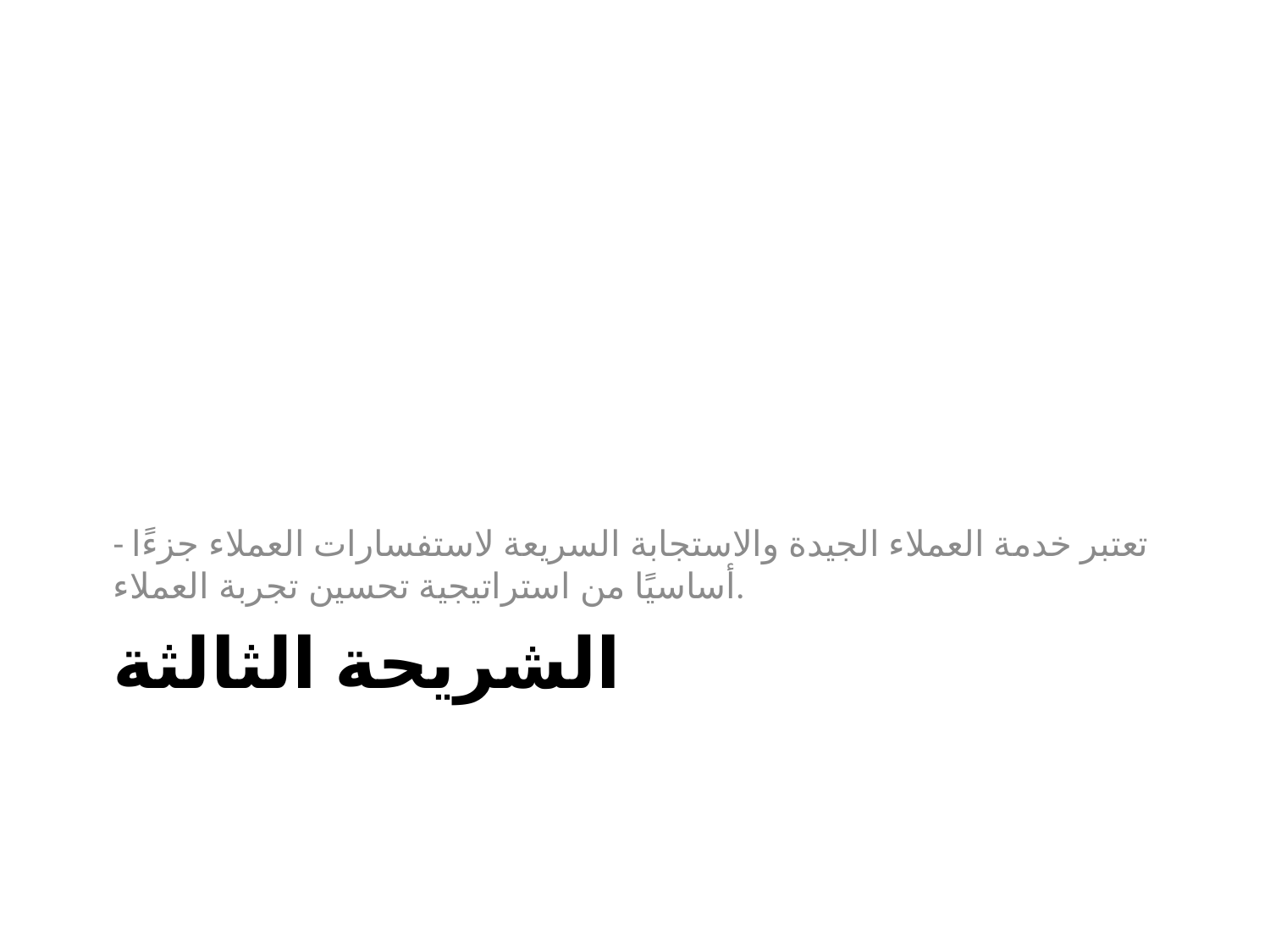

- تعتبر خدمة العملاء الجيدة والاستجابة السريعة لاستفسارات العملاء جزءًا أساسيًا من استراتيجية تحسين تجربة العملاء.
# الشريحة الثالثة